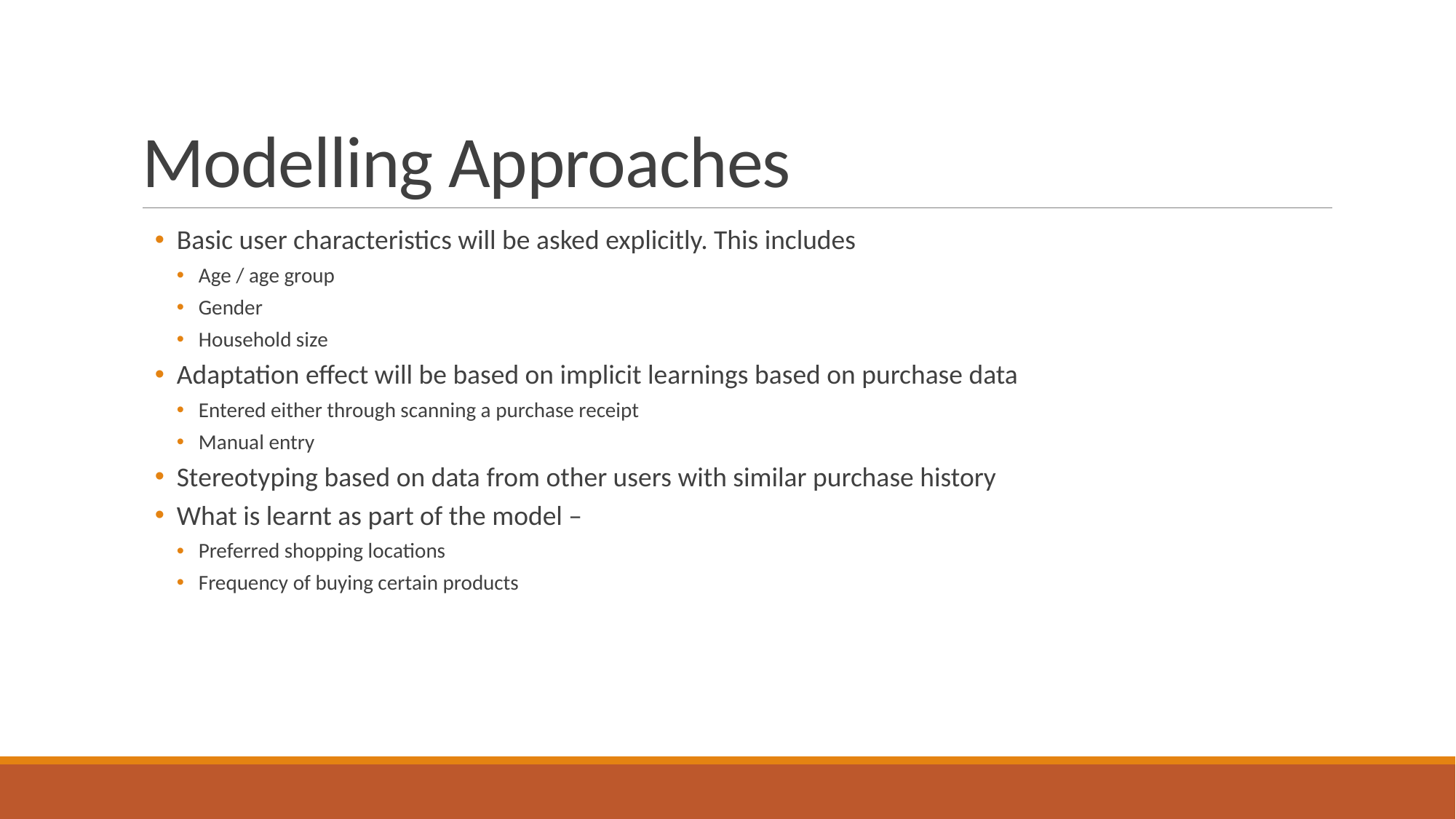

# Modelling Approaches
Basic user characteristics will be asked explicitly. This includes
Age / age group
Gender
Household size
Adaptation effect will be based on implicit learnings based on purchase data
Entered either through scanning a purchase receipt
Manual entry
Stereotyping based on data from other users with similar purchase history
What is learnt as part of the model –
Preferred shopping locations
Frequency of buying certain products